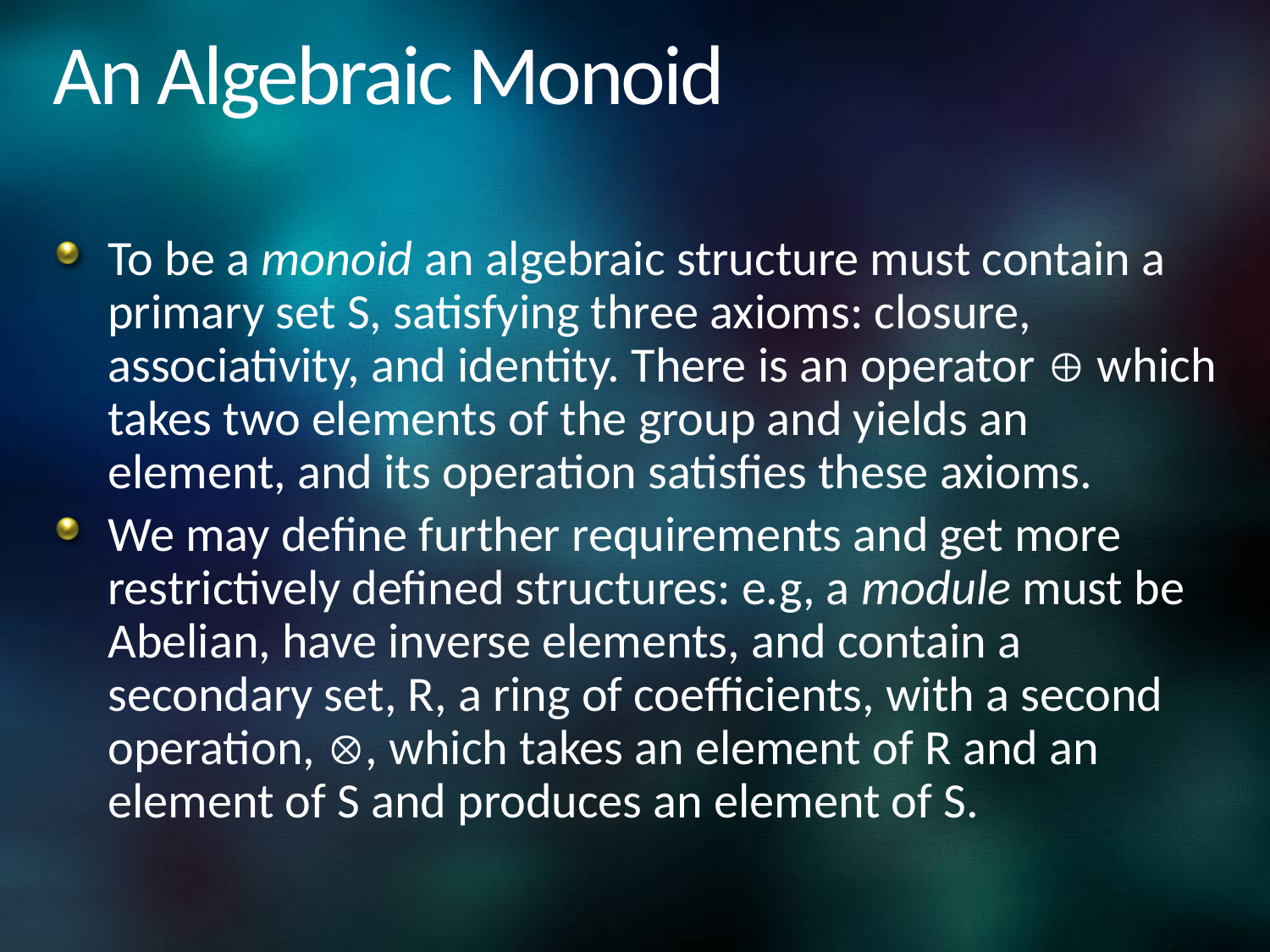

# An Algebraic Monoid
To be a monoid an algebraic structure must contain a primary set S, satisfying three axioms: closure, associativity, and identity. There is an operator ⊕ which takes two elements of the group and yields an element, and its operation satisfies these axioms.
We may define further requirements and get more restrictively defined structures: e.g, a module must be Abelian, have inverse elements, and contain a secondary set, R, a ring of coefficients, with a second operation, ⊗, which takes an element of R and an element of S and produces an element of S.